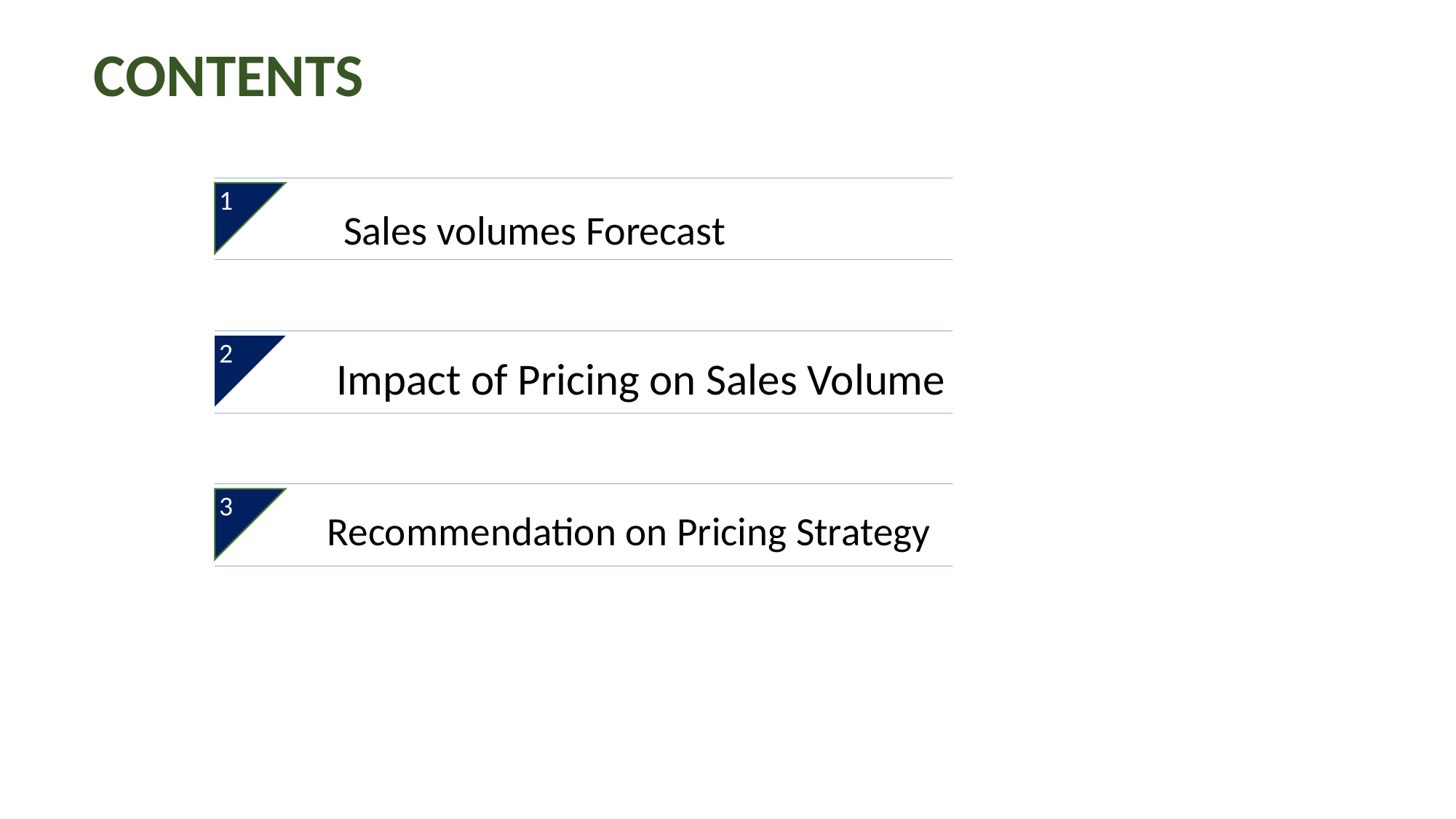

CONTENTS
   Sales volumes Forecast
1
   Impact of Pricing on Sales Volume
2
   Recommendation on Pricing Strategy
3